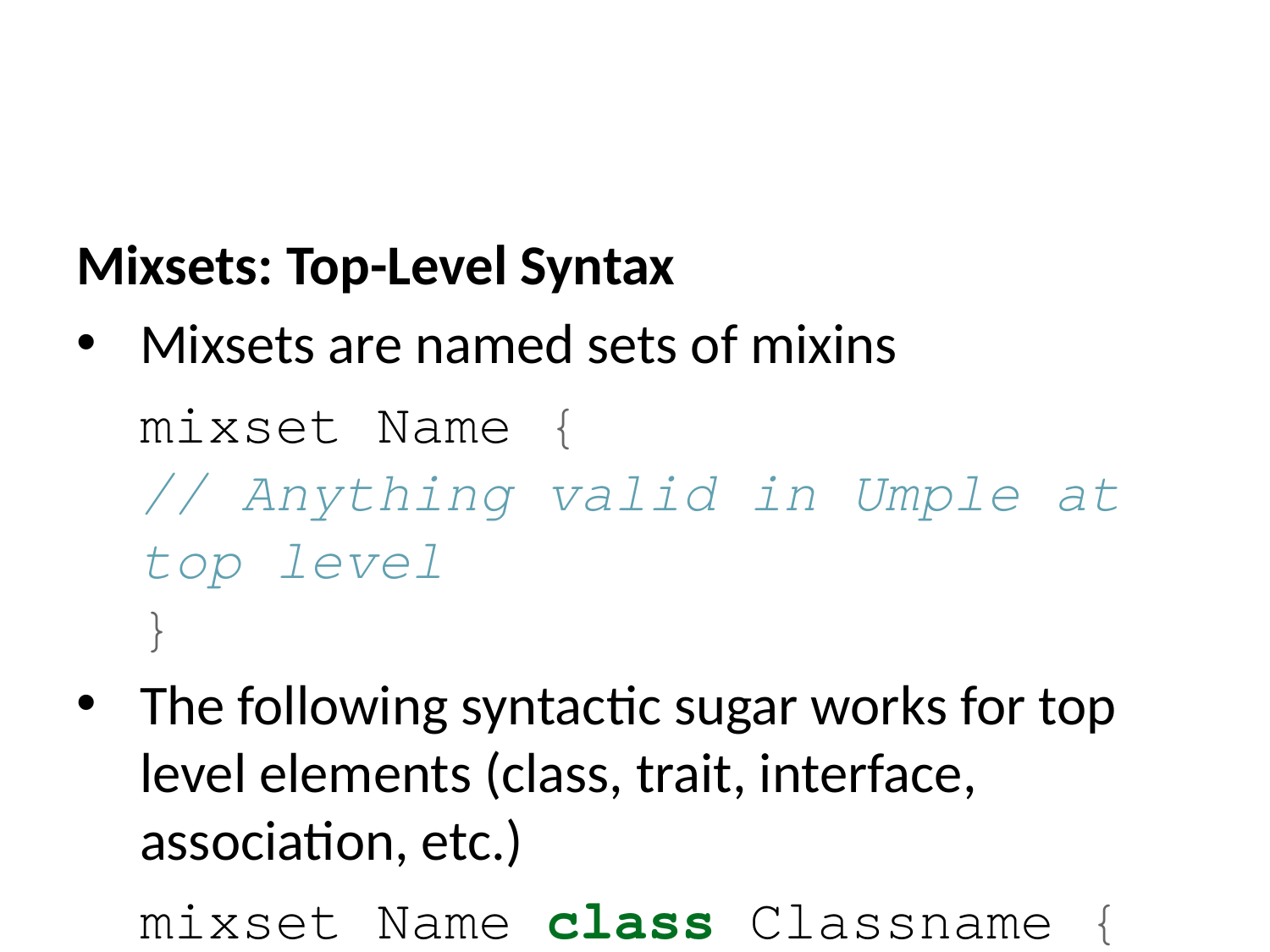

Mixsets: Top-Level Syntax
Mixsets are named sets of mixins
mixset Name {
// Anything valid in Umple at top level
}
The following syntactic sugar works for top level elements (class, trait, interface, association, etc.)
mixset Name class Classname {
}